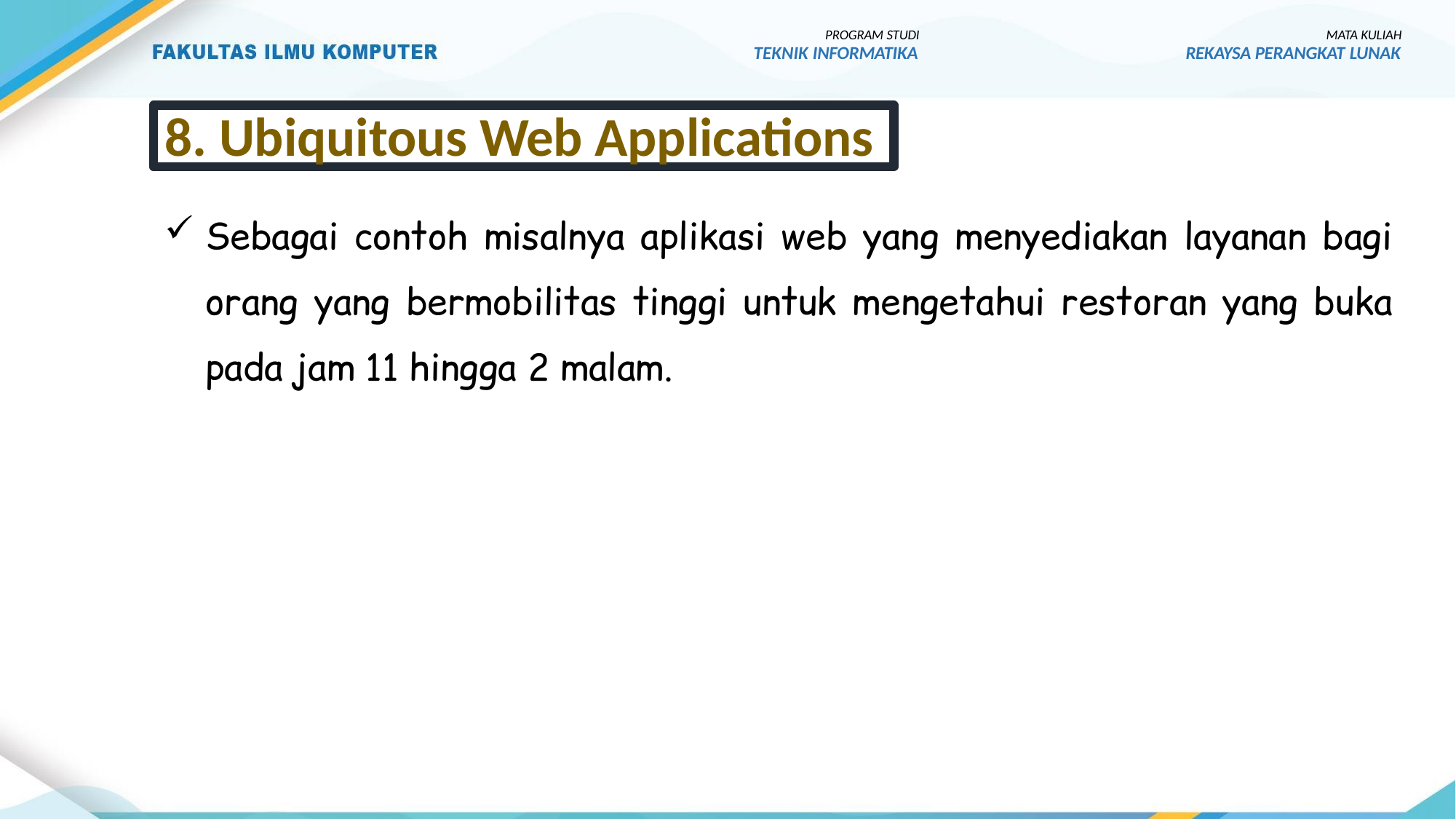

PROGRAM STUDI
TEKNIK INFORMATIKA
MATA KULIAH
REKAYSA PERANGKAT LUNAK
8. Ubiquitous Web Applications
Sebagai contoh misalnya aplikasi web yang menyediakan layanan bagi  orang yang bermobilitas tinggi untuk mengetahui restoran yang buka  pada jam 11 hingga 2 malam.